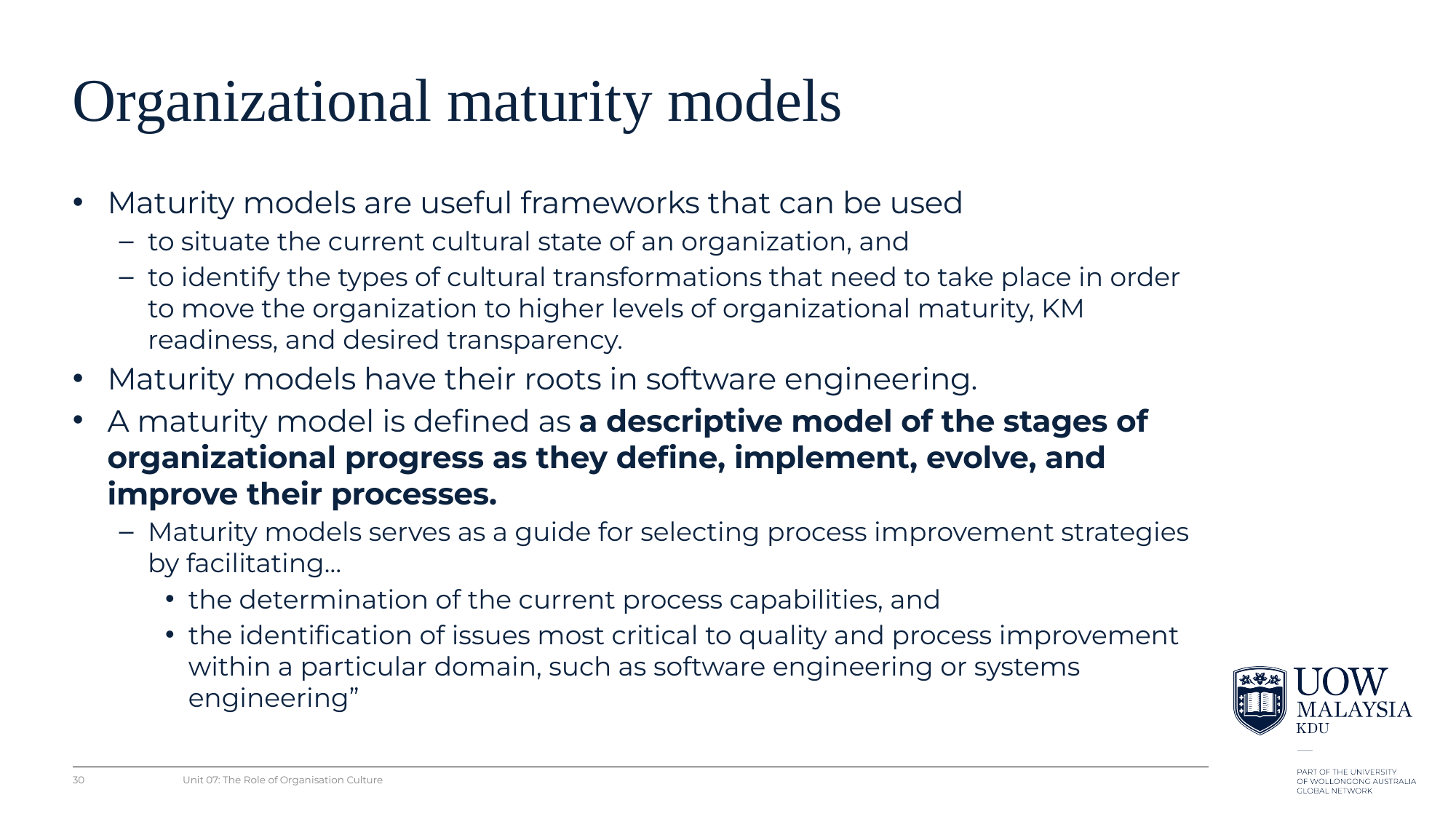

# Organizational maturity models
Maturity models are useful frameworks that can be used
to situate the current cultural state of an organization, and
to identify the types of cultural transformations that need to take place in order to move the organization to higher levels of organizational maturity, KM readiness, and desired transparency.
Maturity models have their roots in software engineering.
A maturity model is defined as a descriptive model of the stages of organizational progress as they deﬁne, implement, evolve, and improve their processes.
Maturity models serves as a guide for selecting process improvement strategies by facilitating…
the determination of the current process capabilities, and
the identiﬁcation of issues most critical to quality and process improvement within a particular domain, such as software engineering or systems engineering”
30
Unit 07: The Role of Organisation Culture